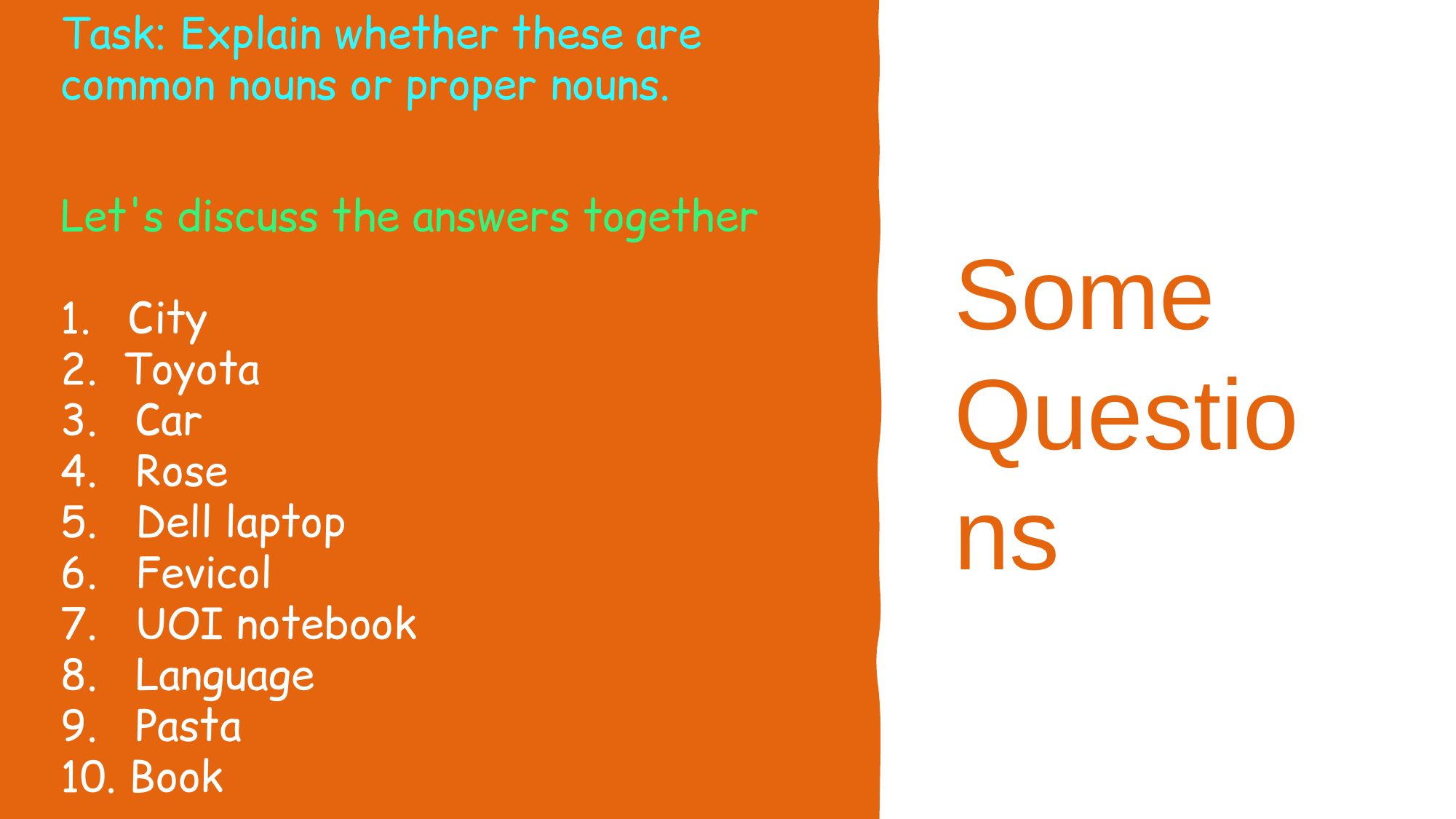

Task: Explain whether these are common nouns or proper nouns.

Let's discuss the answers together
1.   City
2.  Toyota
3.   Car
4.   Rose
5.   Dell laptop
6.   Fevicol
7.   UOI notebook
8.   Language
9.   Pasta
10. Book
# Some Questions